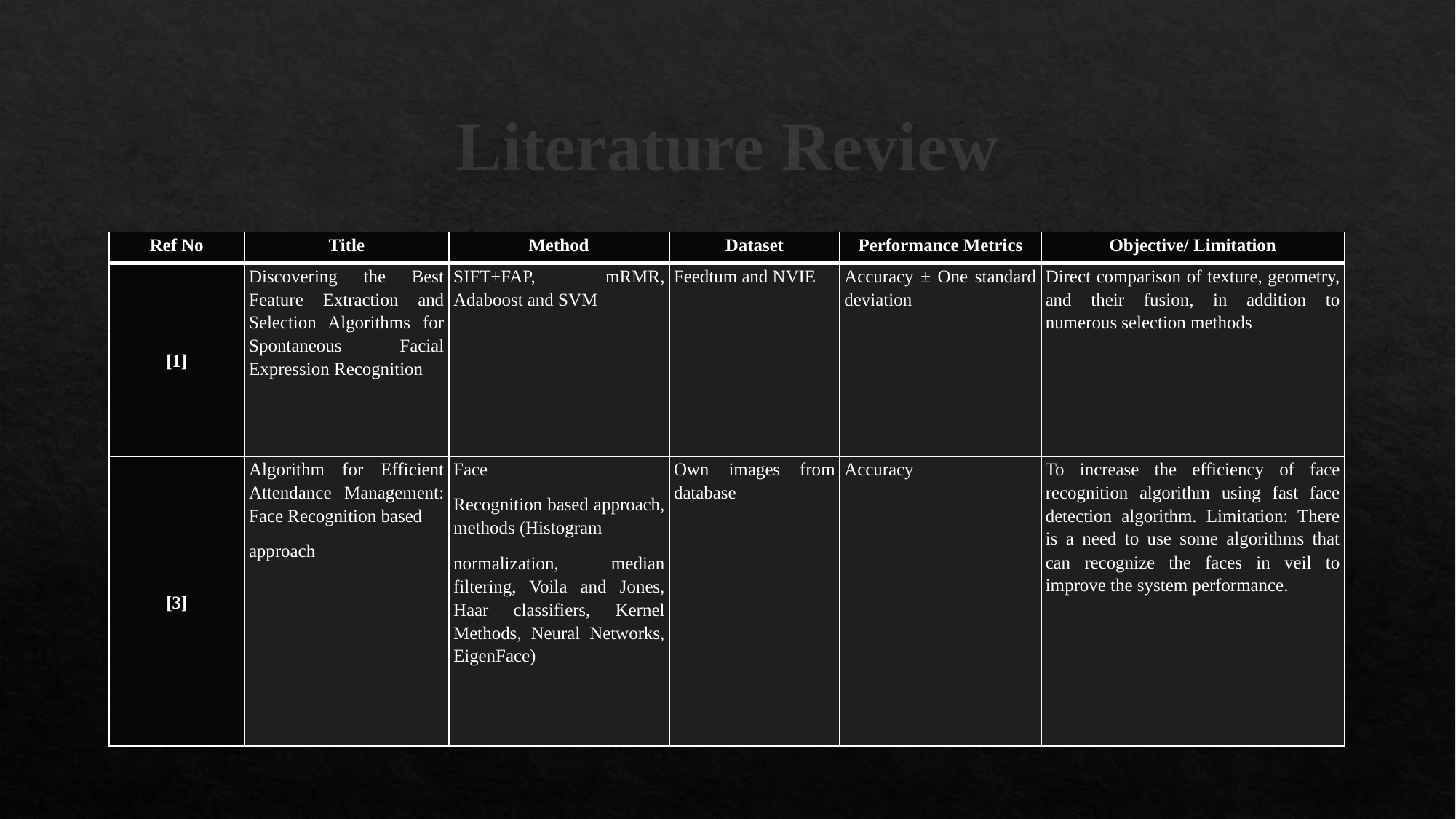

# Literature Review
| Ref No | Title | Method | Dataset | Performance Metrics | Objective/ Limitation |
| --- | --- | --- | --- | --- | --- |
| [1] | Discovering the Best Feature Extraction and Selection Algorithms for Spontaneous Facial Expression Recognition | SIFT+FAP, mRMR, Adaboost and SVM | Feedtum and NVIE | Accuracy ± One standard deviation | Direct comparison of texture, geometry, and their fusion, in addition to numerous selection methods |
| [3] | Algorithm for Efficient Attendance Management: Face Recognition based approach | Face Recognition based approach, methods (Histogram normalization, median filtering, Voila and Jones, Haar classifiers, Kernel Methods, Neural Networks, EigenFace) | Own images from database | Accuracy | To increase the efficiency of face recognition algorithm using fast face detection algorithm. Limitation: There is a need to use some algorithms that can recognize the faces in veil to improve the system performance. |